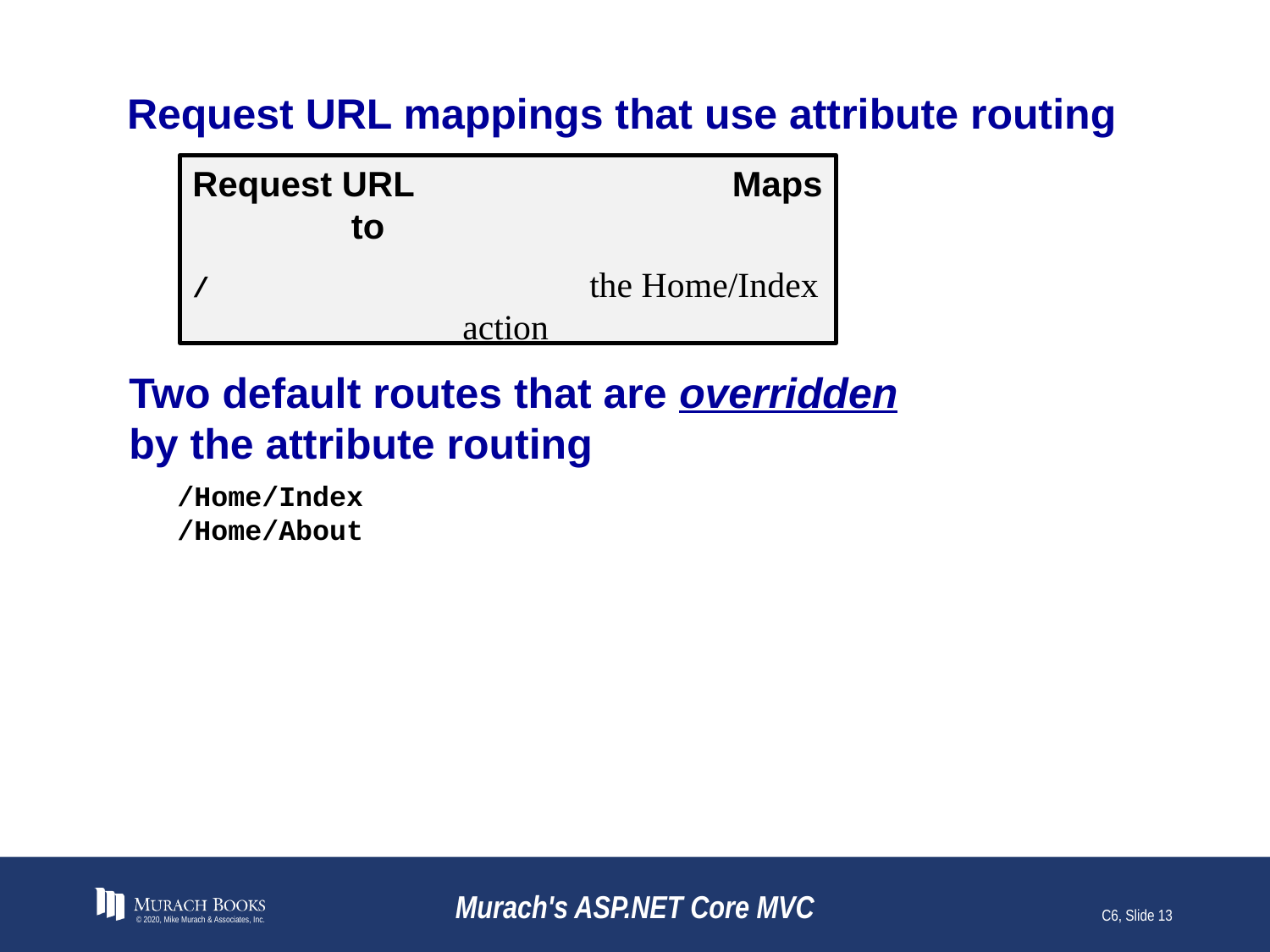

# Request URL mappings that use attribute routing
Request URL			Maps to
/		the Home/Index action
/About		the Home/About action

Two default routes that are overridden
by the attribute routing
/Home/Index
/Home/About

© 2020, Mike Murach & Associates, Inc.
Murach's ASP.NET Core MVC

C6, Slide 13